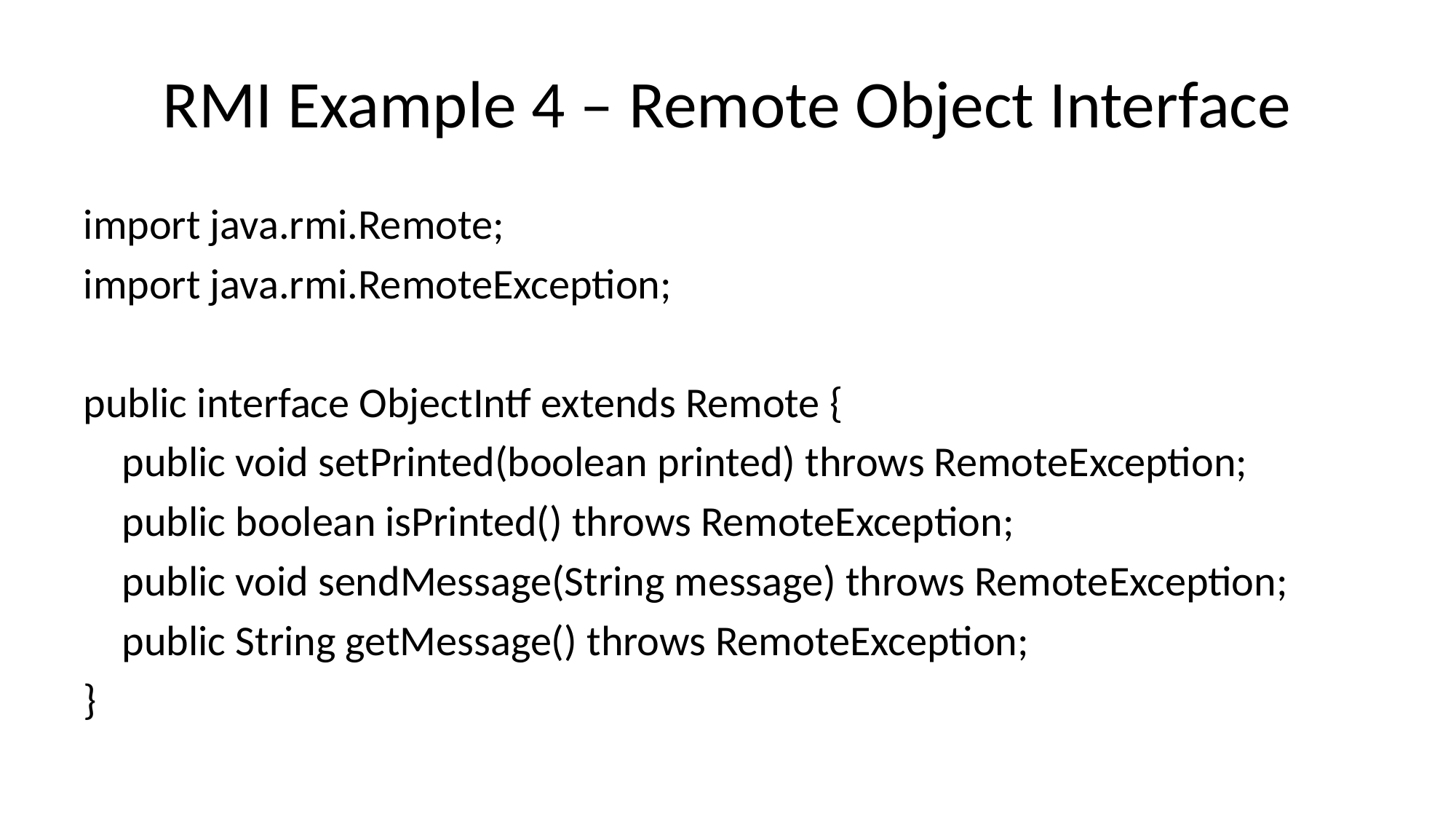

# RMI Example 4 – Remote Object Interface
import java.rmi.Remote;
import java.rmi.RemoteException;

public interface ObjectIntf extends Remote {
    public void setPrinted(boolean printed) throws RemoteException;
    public boolean isPrinted() throws RemoteException;
    public void sendMessage(String message) throws RemoteException;
    public String getMessage() throws RemoteException;
}